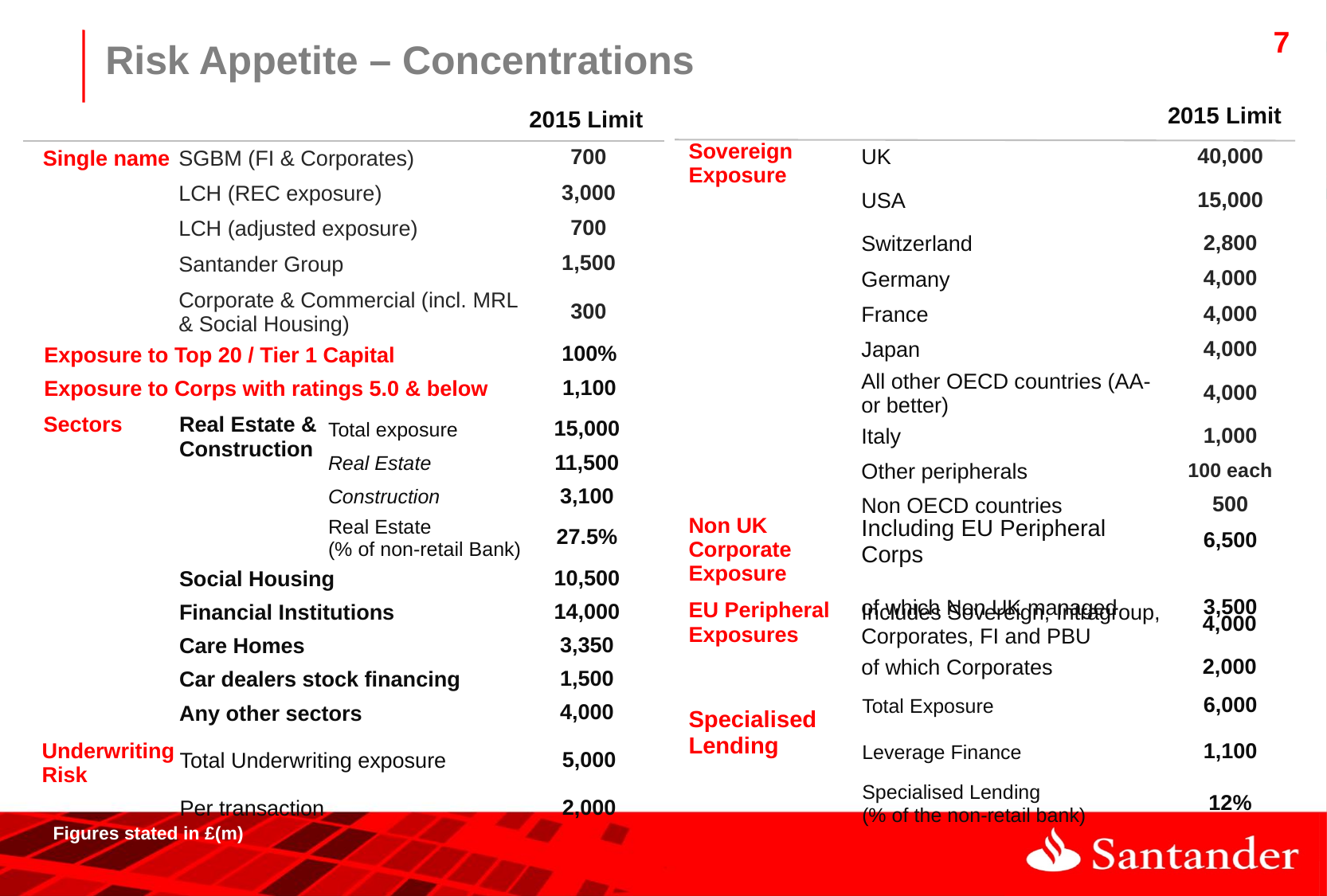

Risk Appetite – Concentrations
|  | 2015 Limit |
| --- | --- |
|  | 2015 Limit |
| --- | --- |
| Sovereign Exposure | UK | 40,000 |
| --- | --- | --- |
|  | USA | 15,000 |
|  | Switzerland | 2,800 |
|  | Germany | 4,000 |
|  | France | 4,000 |
|  | Japan | 4,000 |
|  | All other OECD countries (AA- or better) | 4,000 |
|  | Italy | 1,000 |
|  | Other peripherals | 100 each |
|  | Non OECD countries | 500 |
| Single name | SGBM (FI & Corporates) | 700 |
| --- | --- | --- |
|  | LCH (REC exposure) | 3,000 |
|  | LCH (adjusted exposure) | 700 |
|  | Santander Group | 1,500 |
|  | Corporate & Commercial (incl. MRL & Social Housing) | 300 |
| Exposure to Top 20 / Tier 1 Capital | 100% |
| --- | --- |
| Exposure to Corps with ratings 5.0 & below | 1,100 |
| Sectors | Real Estate & Construction | Total exposure | 15,000 |
| --- | --- | --- | --- |
|  |  | Real Estate | 11,500 |
|  |  | Construction | 3,100 |
|  |  | Real Estate (% of non-retail Bank) | 27.5% |
|  | Social Housing |  | 10,500 |
|  | Financial Institutions |  | 14,000 |
|  | Care Homes |  | 3,350 |
|  | Car dealers stock financing |  | 1,500 |
|  | Any other sectors |  | 4,000 |
| Non UK Corporate Exposure | Including EU Peripheral Corps | 6,500 |
| --- | --- | --- |
|  | of which Non UK managed | 3,500 |
| EU Peripheral Exposures | Includes Sovereign, Intragroup, Corporates, FI and PBU | 4,000 |
| --- | --- | --- |
|  | of which Corporates | 2,000 |
| Specialised Lending | Total Exposure | 6,000 |
| --- | --- | --- |
|  | Leverage Finance | 1,100 |
|  | Specialised Lending (% of the non-retail bank) | 12% |
| Underwriting Risk | Total Underwriting exposure | 5,000 |
| --- | --- | --- |
|  | Per transaction | 2,000 |
Figures stated in £(m)